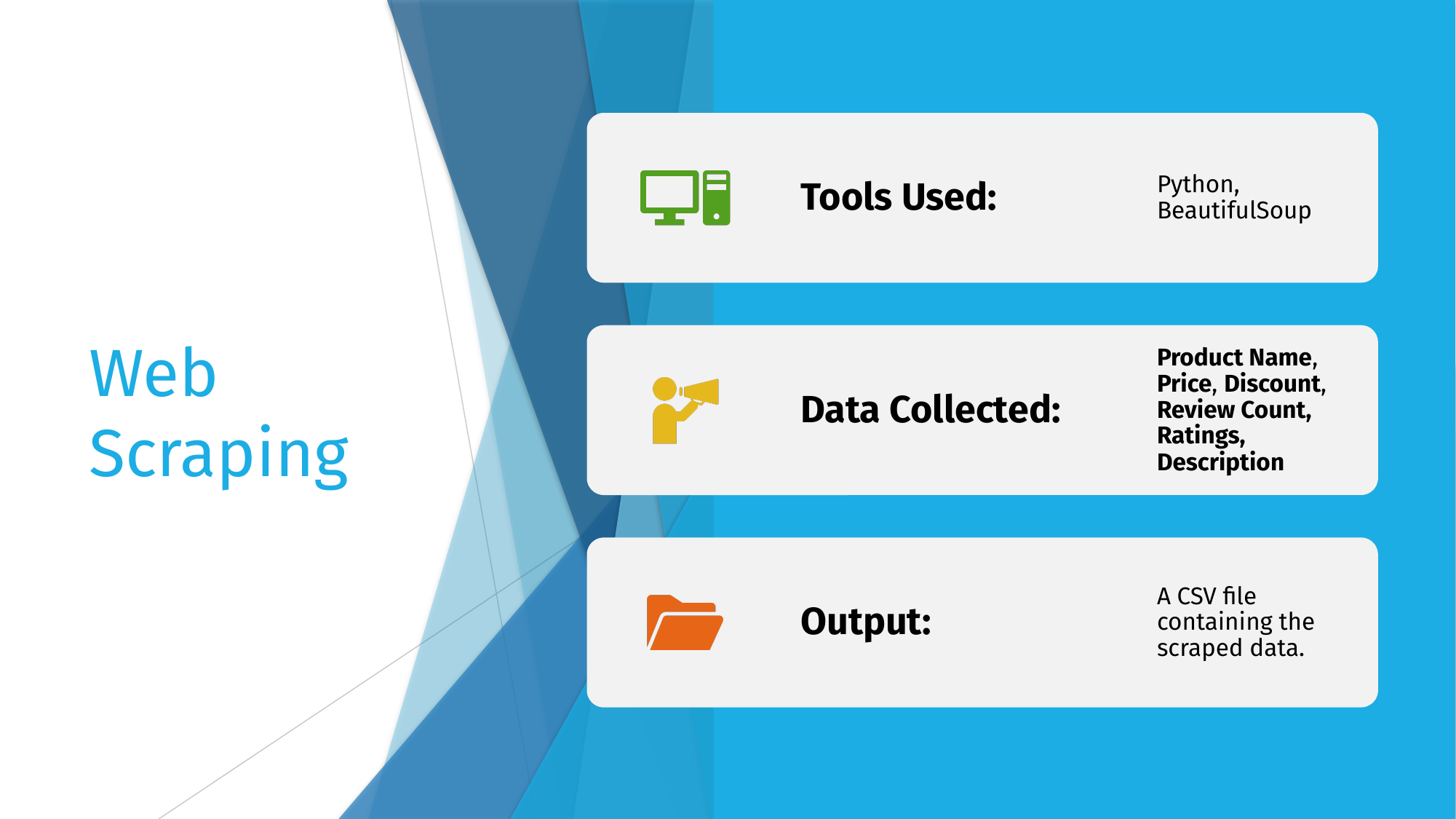

Tools Used:
Python, BeautifulSoup
Data Collected:
Product Name, Price, Discount, Review Count, Ratings, Description
Output:
A CSV file containing the scraped data.
# Web Scraping